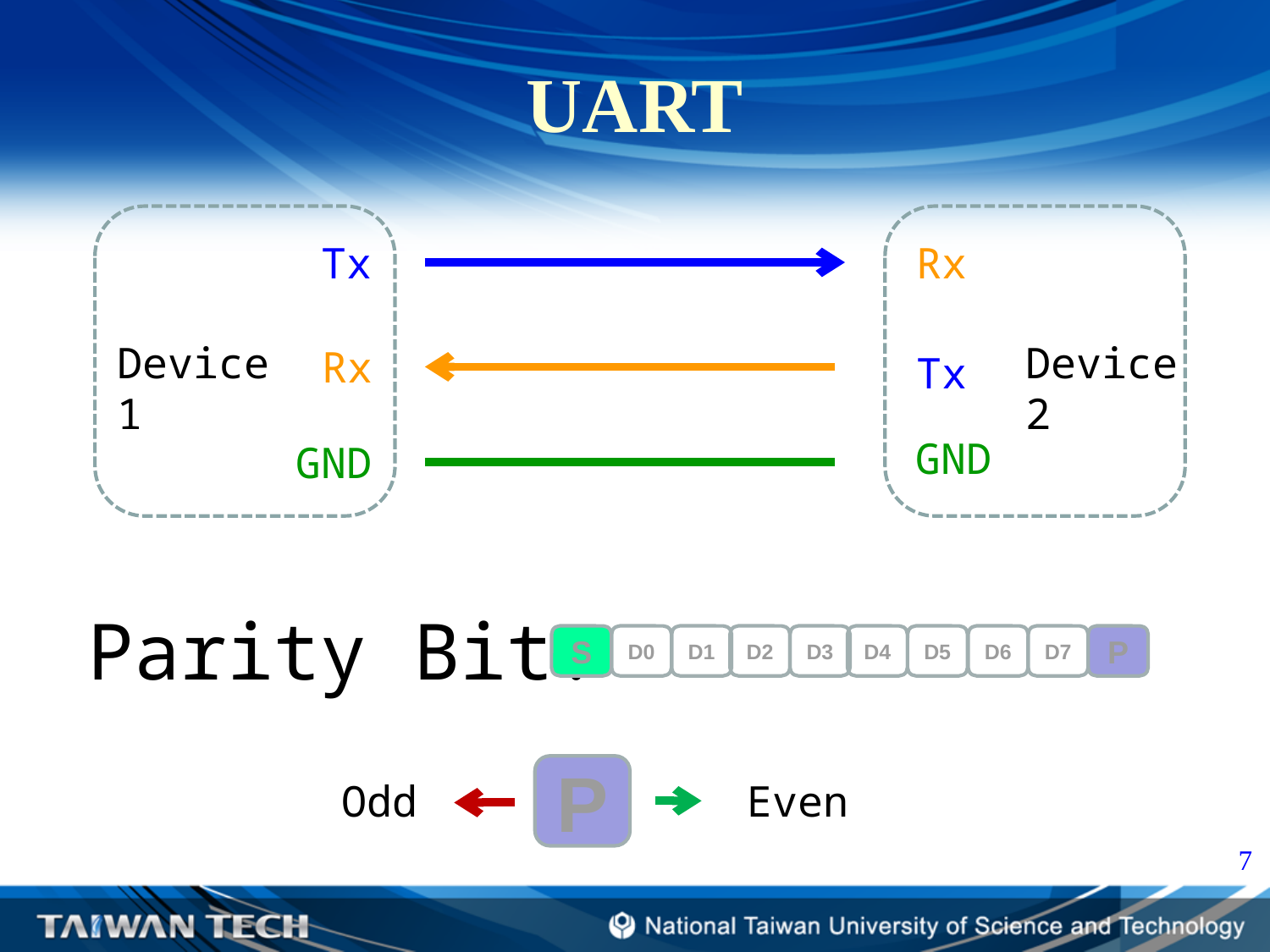

# UART

Tx
Device1
Rx
GND

Rx
Device2
Tx
GND
Parity Bit:
S
D0
D1
D2
D3
D4
D5
D6
D7
P
P
Even
Odd
7